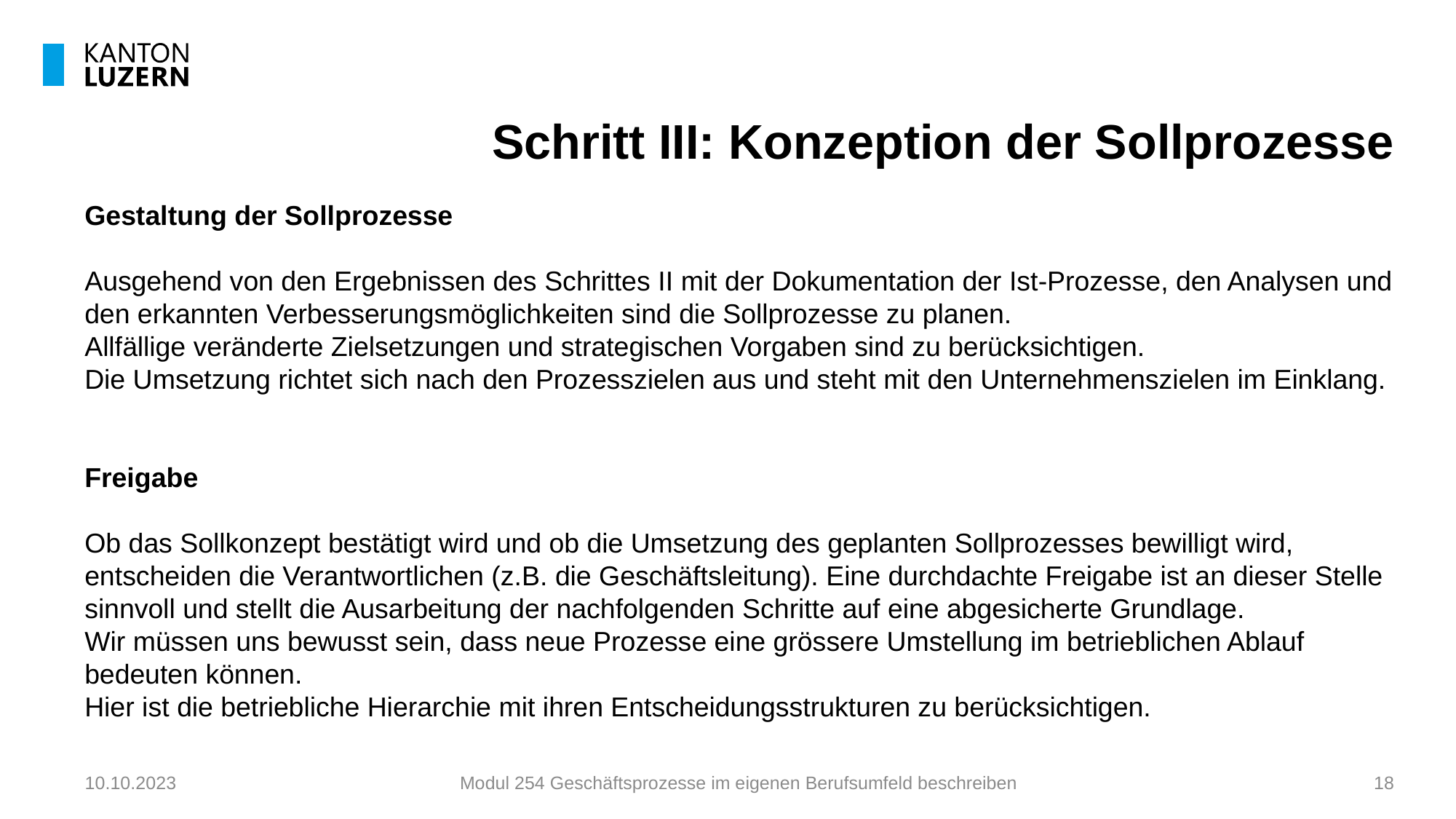

# Schritt III: Konzeption der Sollprozesse
Gestaltung der Sollprozesse

Ausgehend von den Ergebnissen des Schrittes II mit der Dokumentation der Ist-Prozesse, den Analysen und den erkannten Verbesserungsmöglichkeiten sind die Sollprozesse zu planen.
Allfällige veränderte Zielsetzungen und strategischen Vorgaben sind zu berücksichtigen.
Die Umsetzung richtet sich nach den Prozesszielen aus und steht mit den Unternehmenszielen im Einklang.

Freigabe

Ob das Sollkonzept bestätigt wird und ob die Umsetzung des geplanten Sollprozesses bewilligt wird, entscheiden die Verantwortlichen (z.B. die Geschäftsleitung). Eine durchdachte Freigabe ist an dieser Stelle sinnvoll und stellt die Ausarbeitung der nachfolgenden Schritte auf eine abgesicherte Grundlage.
Wir müssen uns bewusst sein, dass neue Prozesse eine grössere Umstellung im betrieblichen Ablauf bedeuten können.
Hier ist die betriebliche Hierarchie mit ihren Entscheidungsstrukturen zu berücksichtigen.
10.10.2023
Modul 254 Geschäftsprozesse im eigenen Berufsumfeld beschreiben
18